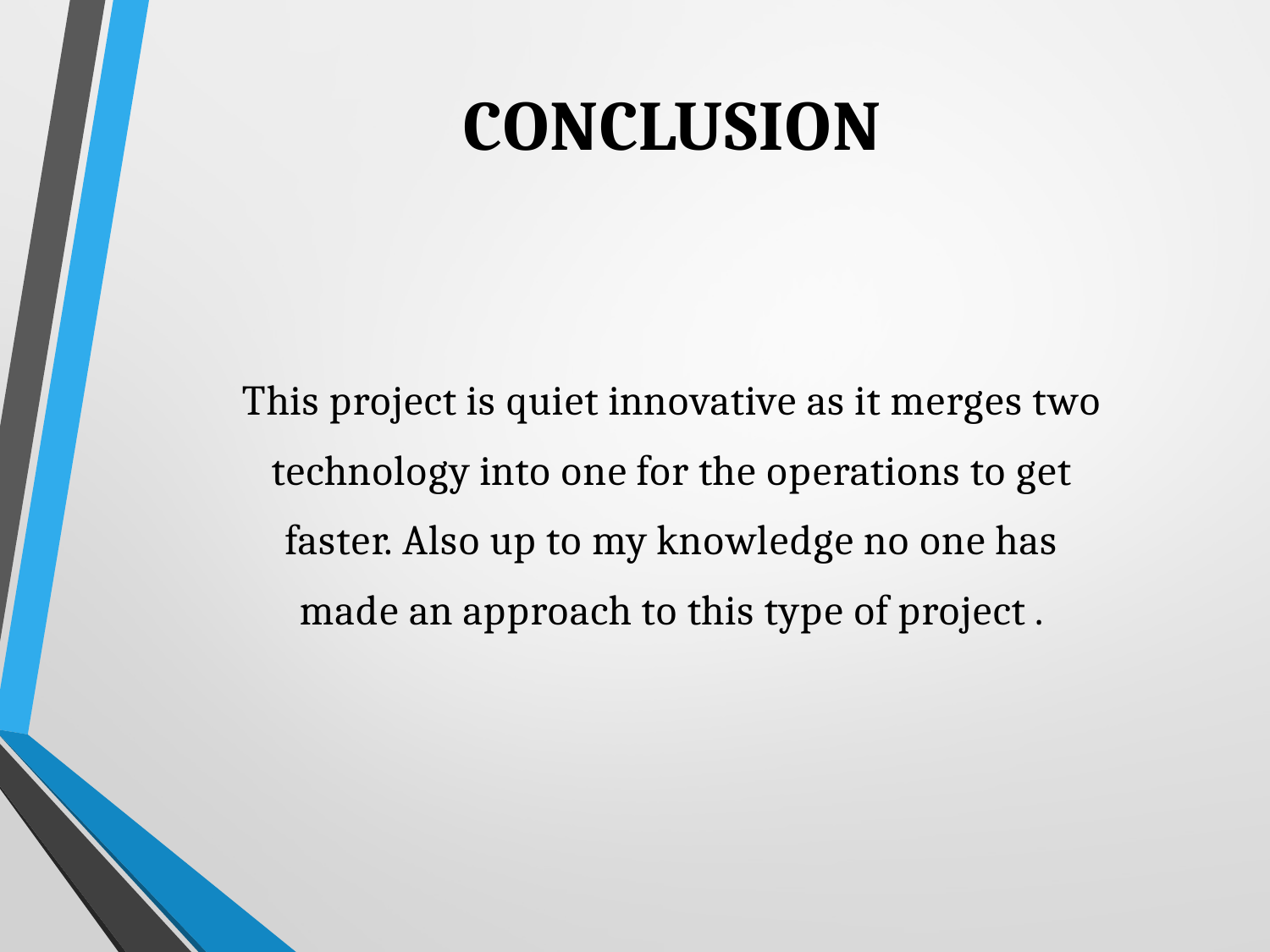

# CONCLUSION
This project is quiet innovative as it merges two
technology into one for the operations to get
faster. Also up to my knowledge no one has
made an approach to this type of project .